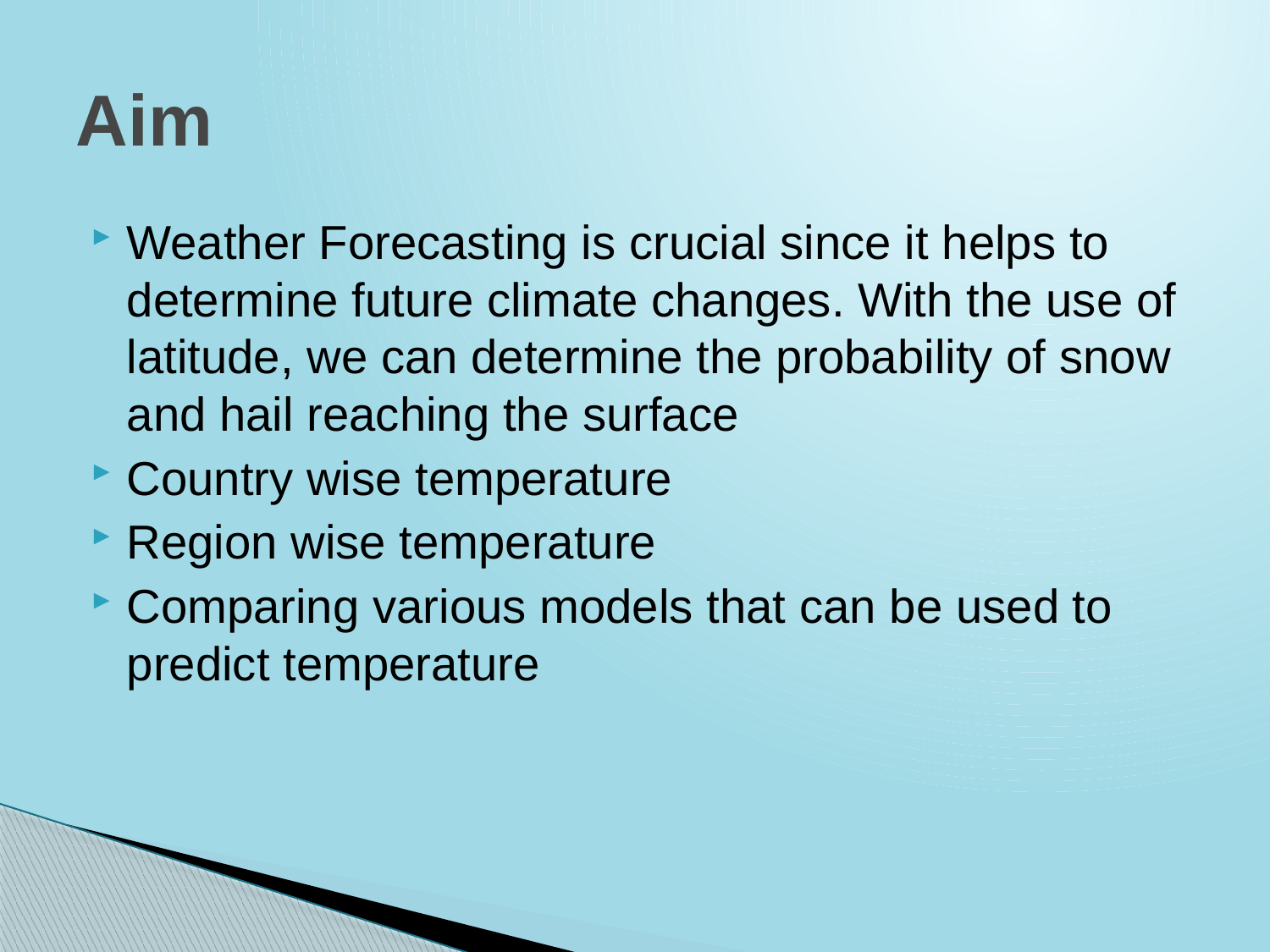

# Aim
Weather Forecasting is crucial since it helps to determine future climate changes. With the use of latitude, we can determine the probability of snow and hail reaching the surface
Country wise temperature
Region wise temperature
Comparing various models that can be used to predict temperature